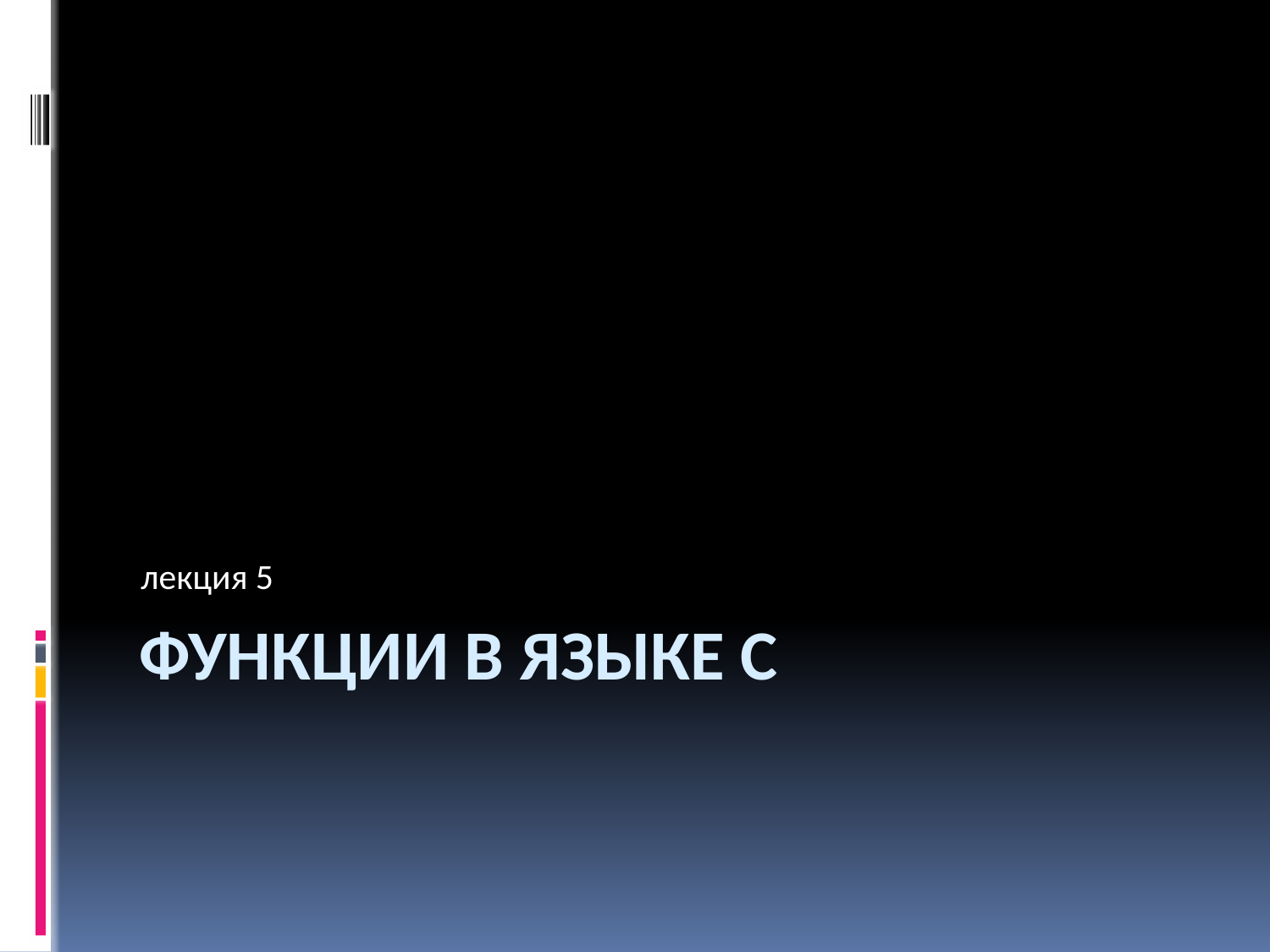

лекция 5
# ФУНКЦИИ В языкЕ С